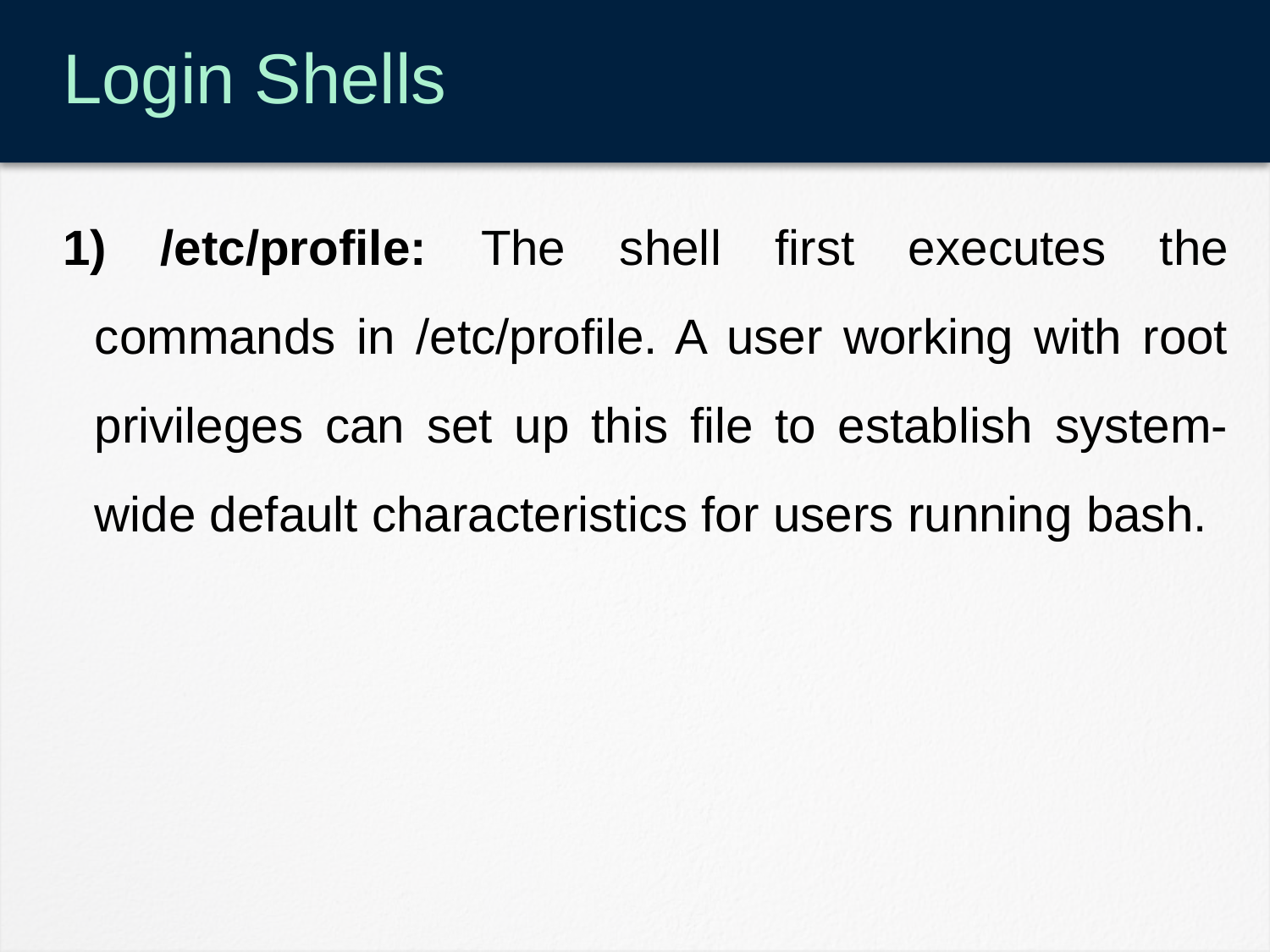

# Login Shells
1) /etc/profile: The shell first executes the commands in /etc/profile. A user working with root privileges can set up this file to establish system-wide default characteristics for users running bash.